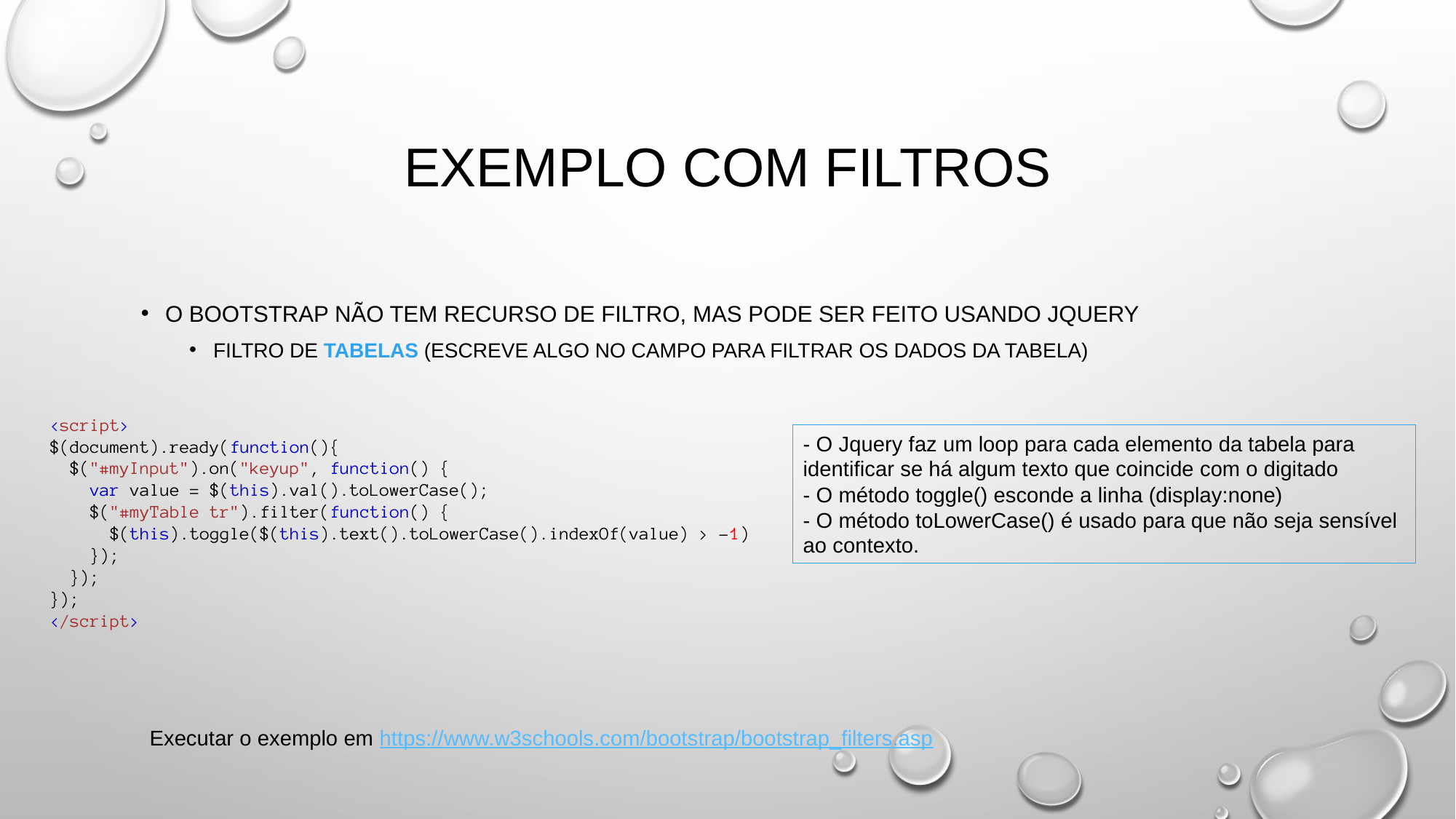

# Exemplo com Filtros
O BootStrap não tem recurso de filtro, mas pode ser feito usando Jquery
Filtro de tabelas (escreve algo no campo para filtrar os dados da tabela)
<script>
$(document).ready(function(){
  $("#myInput").on("keyup", function() {
    var value = $(this).val().toLowerCase();
    $("#myTable tr").filter(function() {
      $(this).toggle($(this).text().toLowerCase().indexOf(value) > -1)
    });
  });
});
</script>
- O Jquery faz um loop para cada elemento da tabela para identificar se há algum texto que coincide com o digitado
- O método toggle() esconde a linha (display:none)
- O método toLowerCase() é usado para que não seja sensível ao contexto.
Executar o exemplo em https://www.w3schools.com/bootstrap/bootstrap_filters.asp